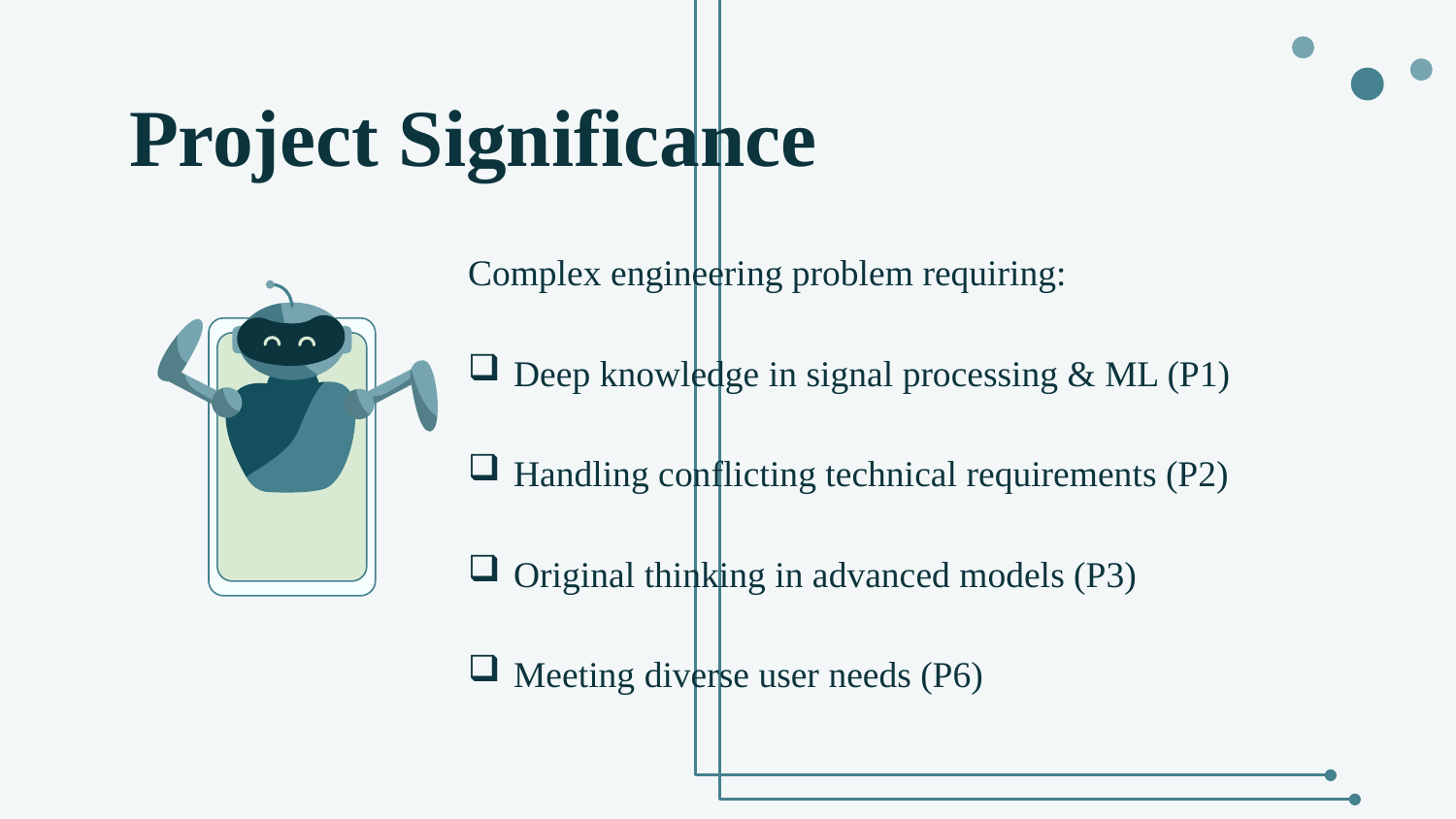

# Project Significance
Complex engineering problem requiring:

Deep knowledge in signal processing & ML (P1)

Handling conflicting technical requirements (P2)

Original thinking in advanced models (P3)

Meeting diverse user needs (P6)